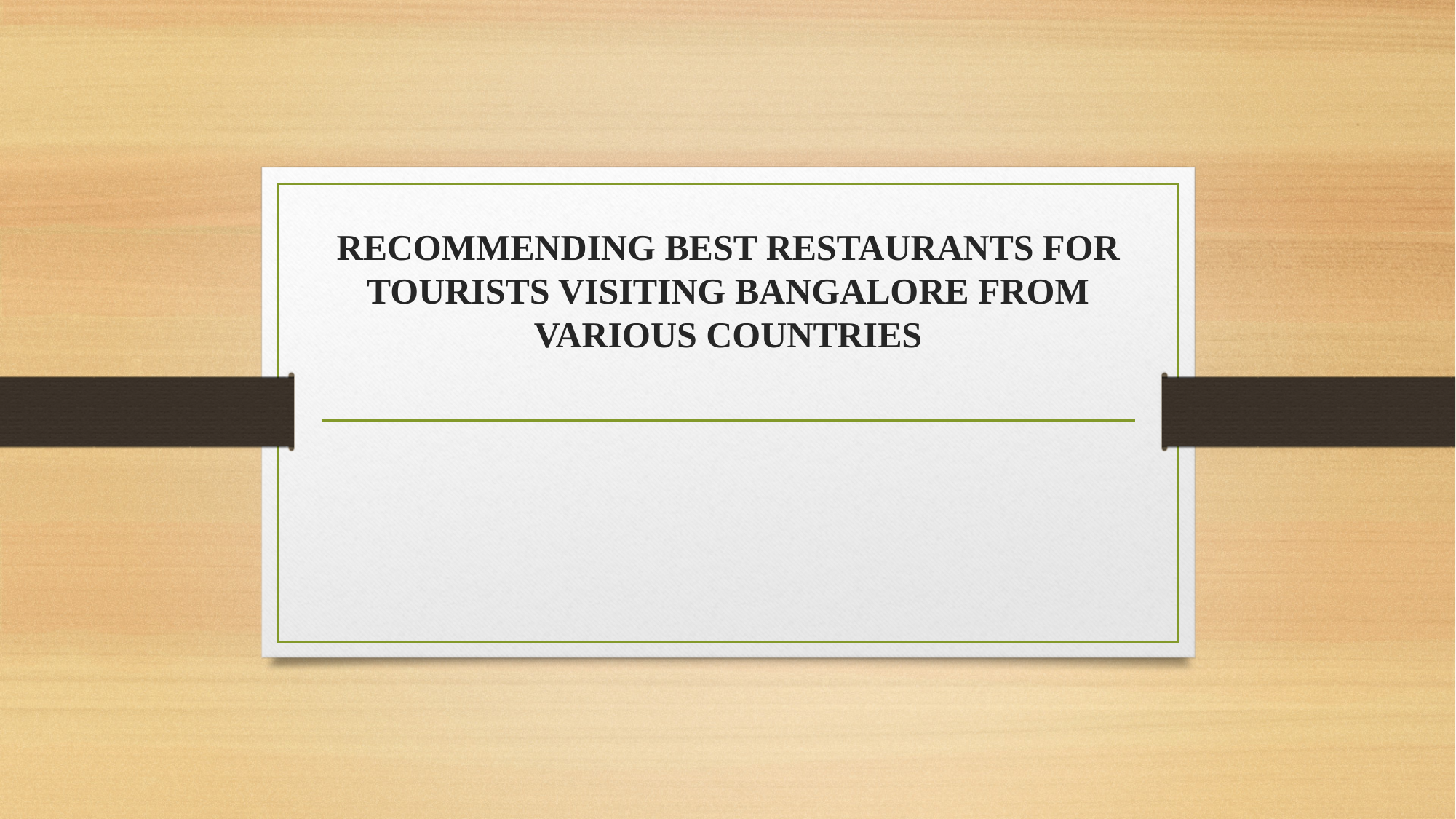

# RECOMMENDING BEST RESTAURANTS FOR TOURISTS VISITING BANGALORE FROM VARIOUS COUNTRIES